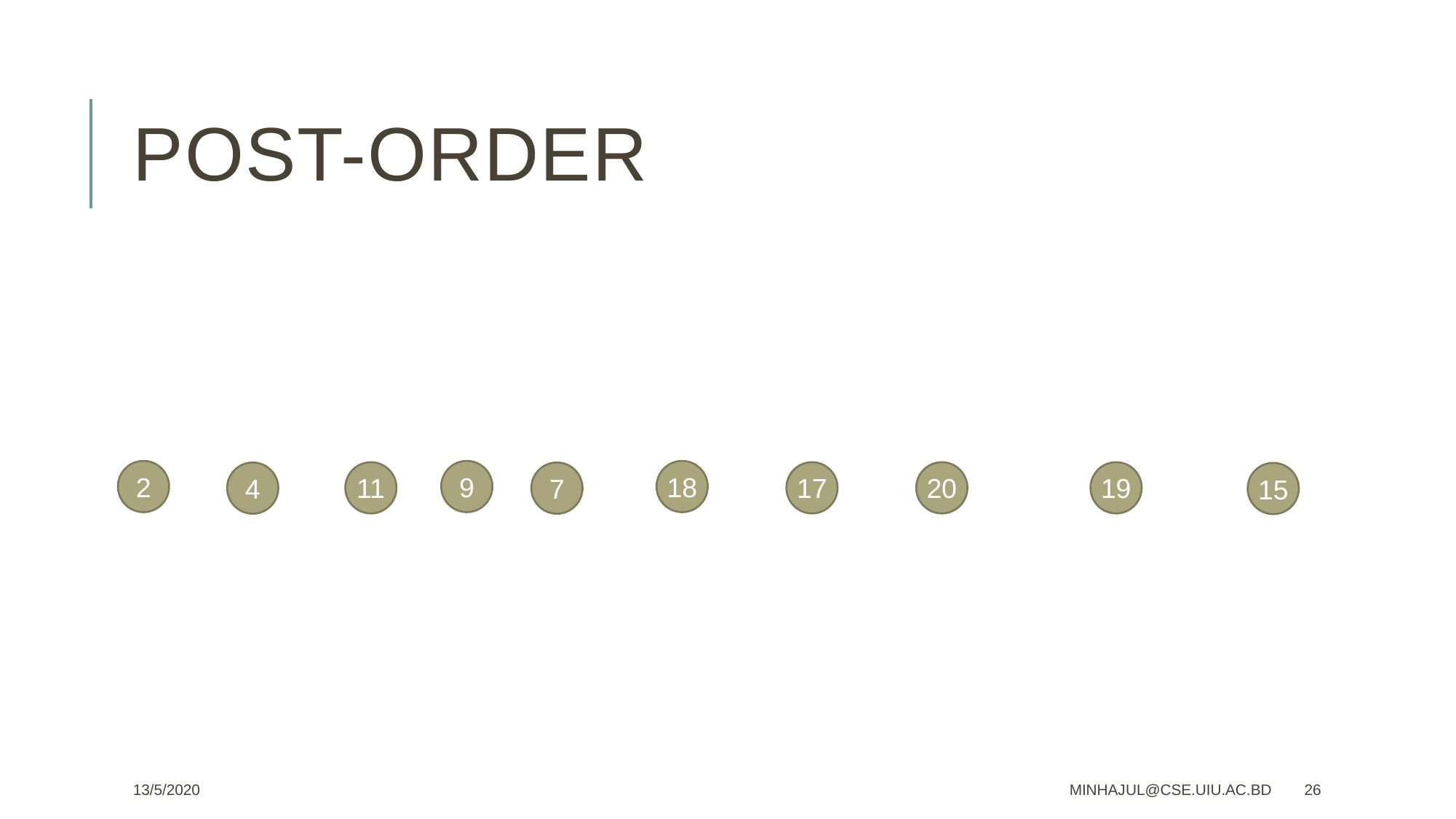

# Post-order
18
2
9
17
19
11
20
4
7
15
13/5/2020
minhajul@cse.uiu.ac.bd
26